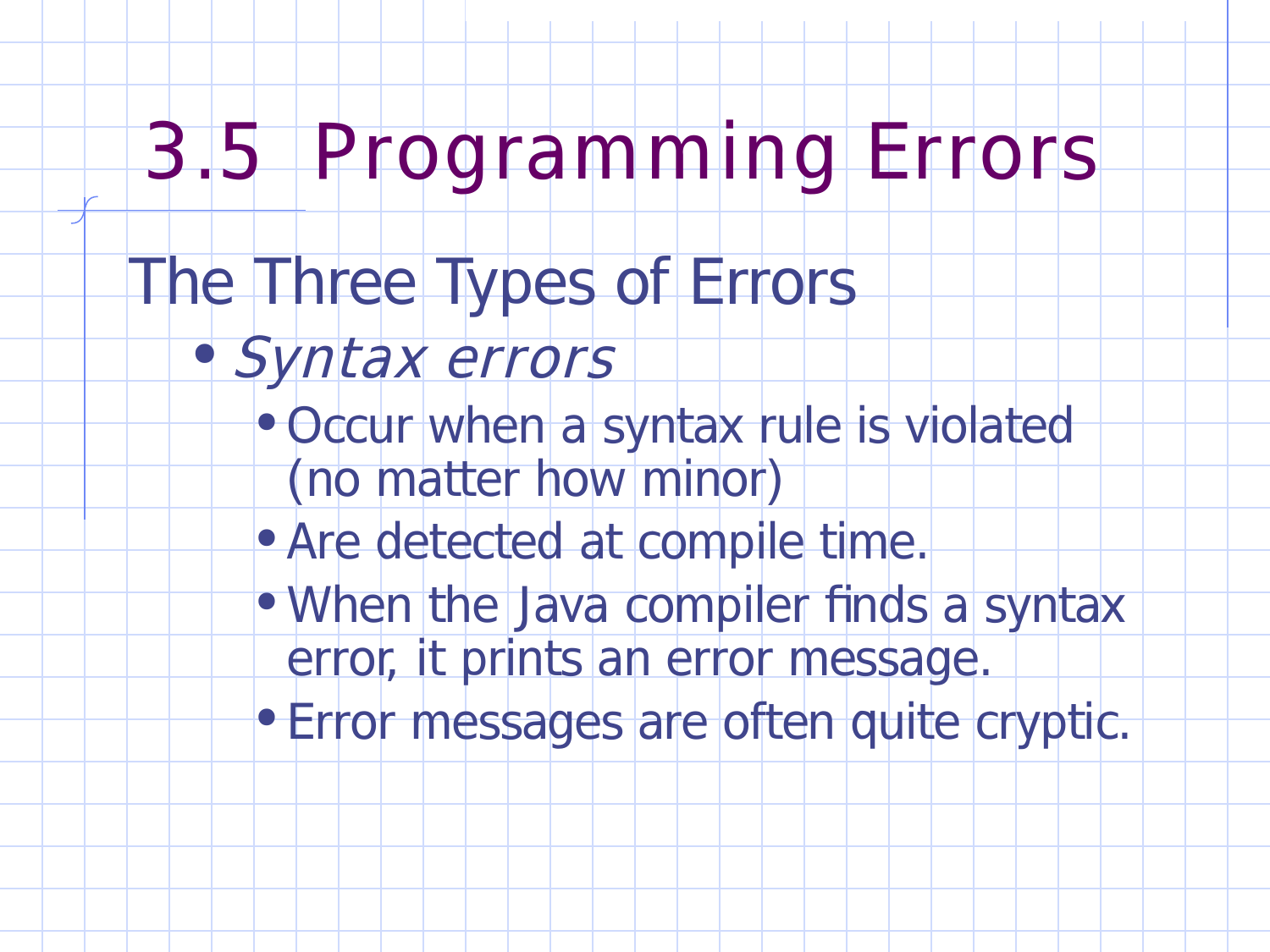

# 3.5  Programming Errors
The Three Types of Errors
Syntax errors
Occur when a syntax rule is violated (no matter how minor)
Are detected at compile time.
When the Java compiler finds a syntax error, it prints an error message.
Error messages are often quite cryptic.